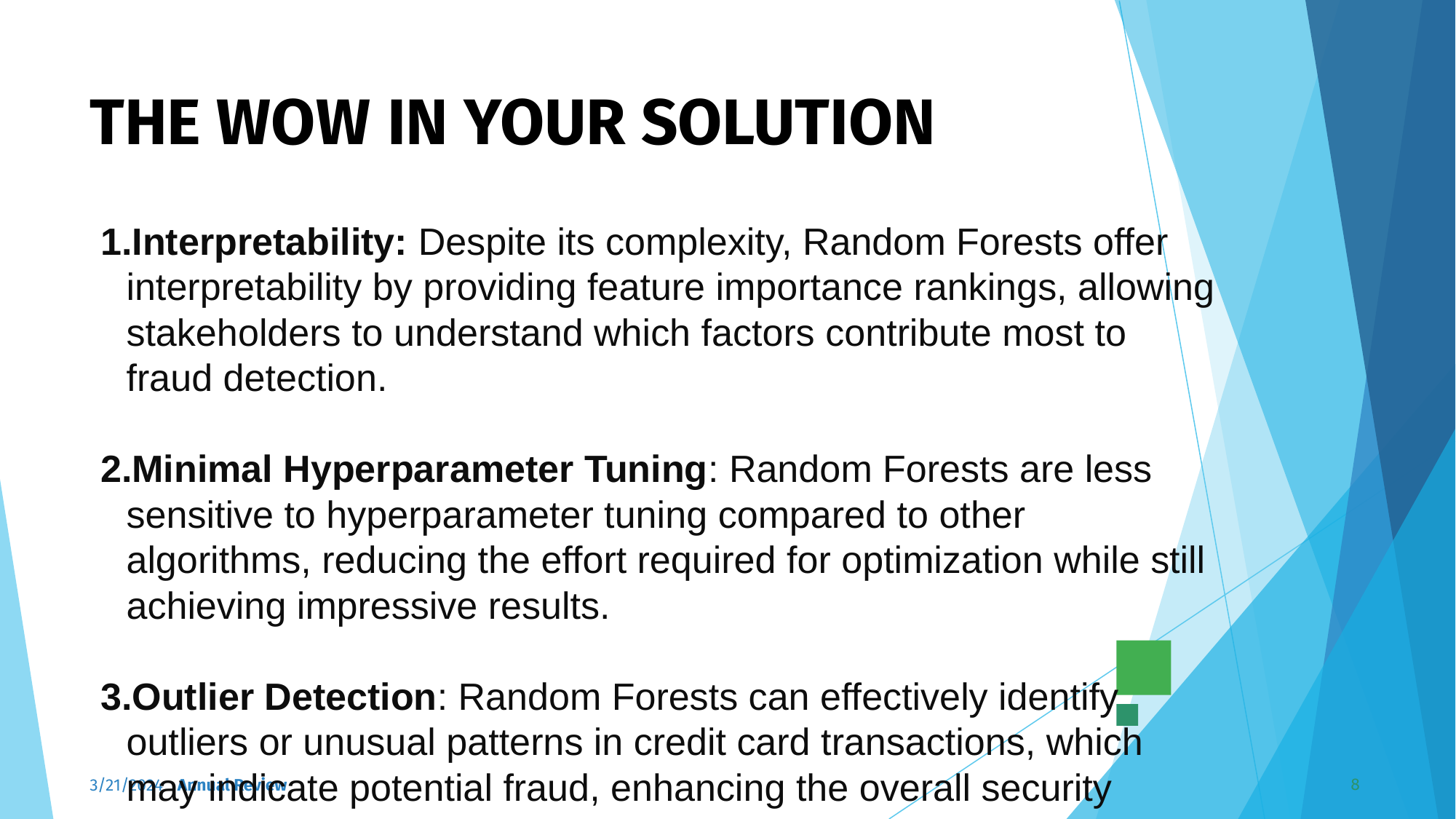

# THE WOW IN YOUR SOLUTION

Interpretability: Despite its complexity, Random Forests offer interpretability by providing feature importance rankings, allowing stakeholders to understand which factors contribute most to fraud detection.

Minimal Hyperparameter Tuning: Random Forests are less sensitive to hyperparameter tuning compared to other algorithms, reducing the effort required for optimization while still achieving impressive results.

Outlier Detection: Random Forests can effectively identify outliers or unusual patterns in credit card transactions, which may indicate potential fraud, enhancing the overall security posture.

8
3/21/2024  Annual Review